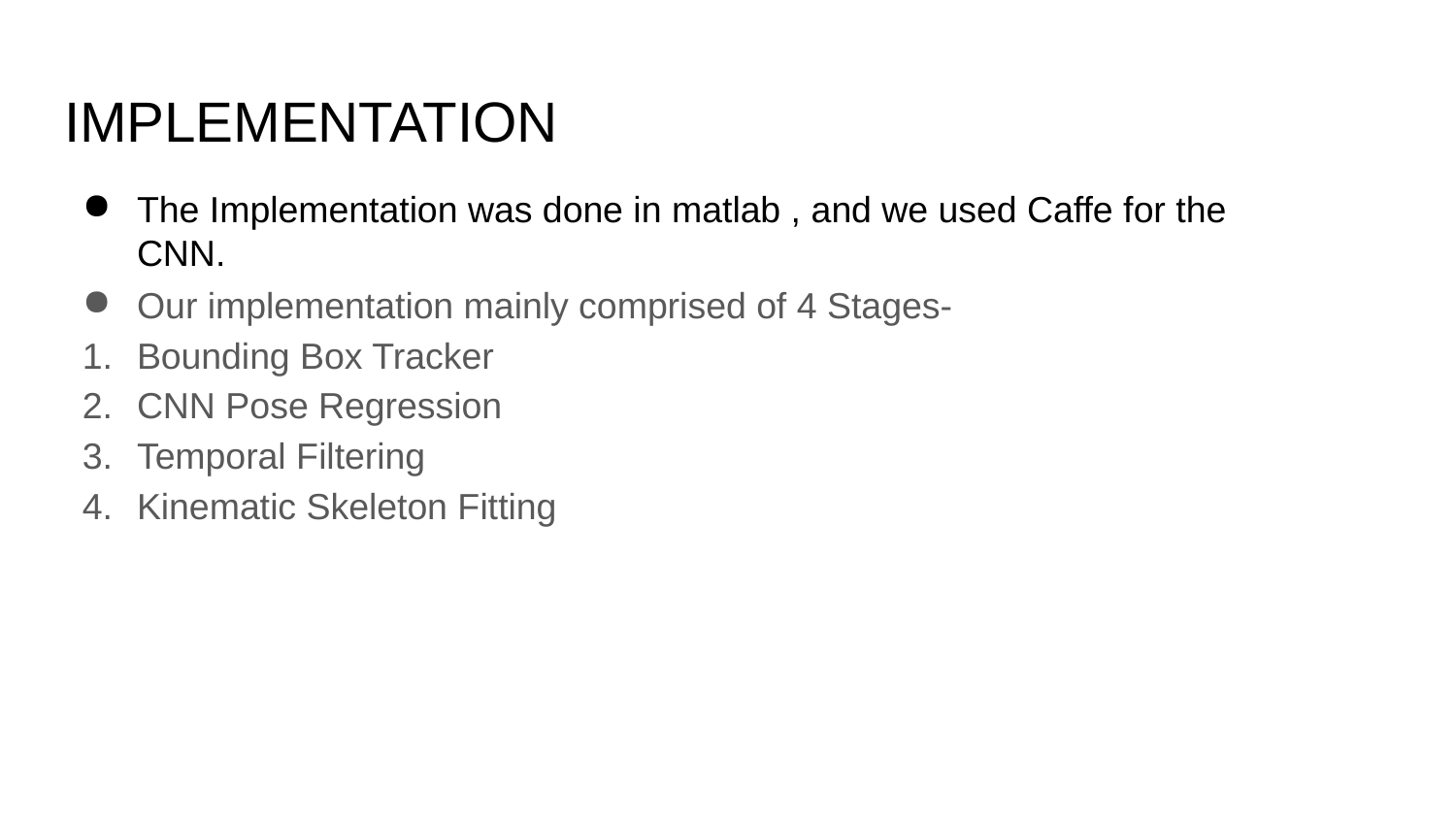

# IMPLEMENTATION
The Implementation was done in matlab , and we used Caffe for the CNN.
Our implementation mainly comprised of 4 Stages-
Bounding Box Tracker
CNN Pose Regression
Temporal Filtering
Kinematic Skeleton Fitting